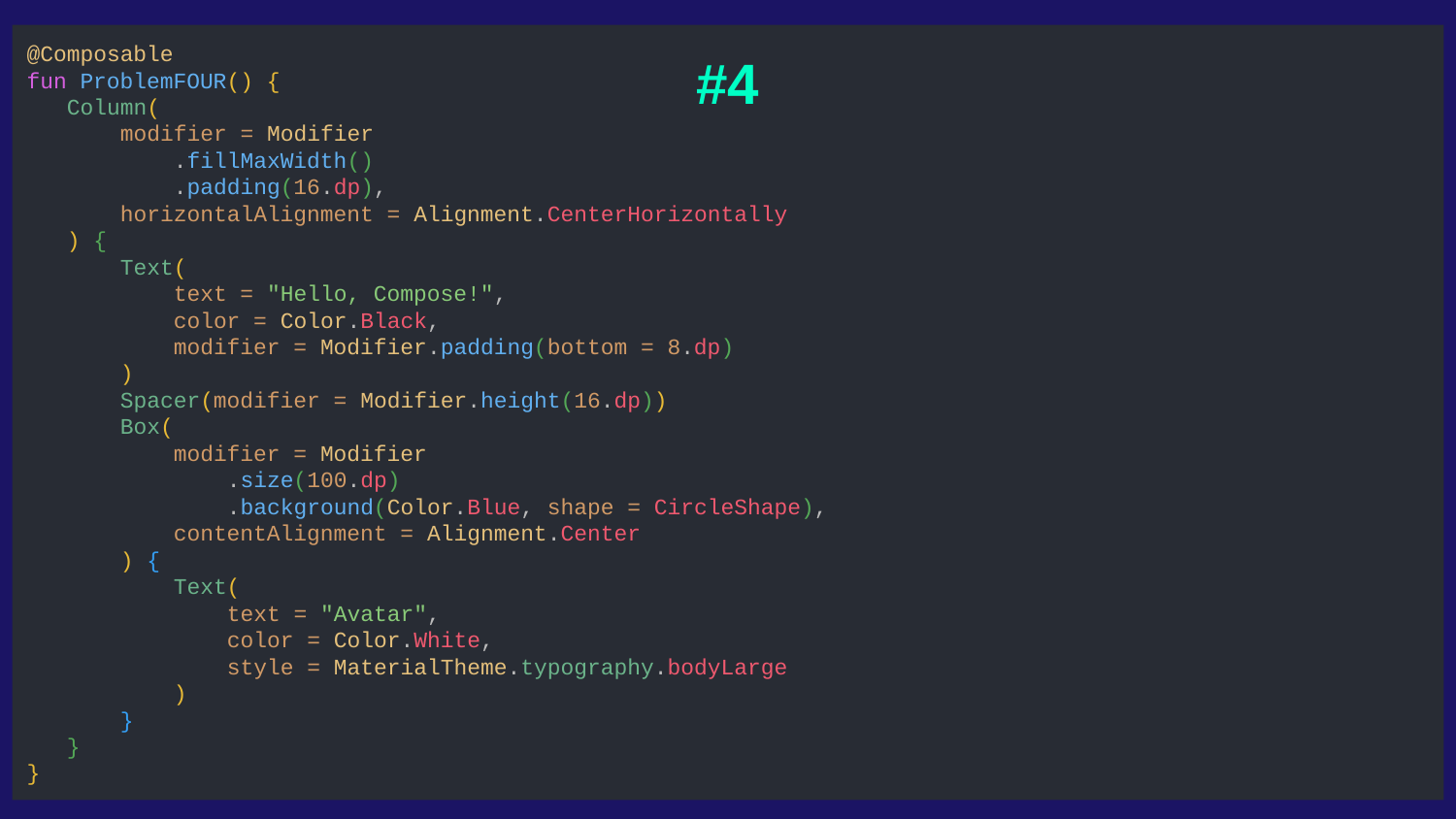

@Composable
fun ProblemFOUR() {
   Column(
       modifier = Modifier
           .fillMaxWidth()
           .padding(16.dp),
       horizontalAlignment = Alignment.CenterHorizontally
   ) {
       Text(
           text = "Hello, Compose!",
           color = Color.Black,
           modifier = Modifier.padding(bottom = 8.dp)
       )
       Spacer(modifier = Modifier.height(16.dp))
       Box(
           modifier = Modifier
               .size(100.dp)
               .background(Color.Blue, shape = CircleShape),
           contentAlignment = Alignment.Center
       ) {
           Text(
               text = "Avatar",
               color = Color.White,
               style = MaterialTheme.typography.bodyLarge
           )
       }
   }
}
#4